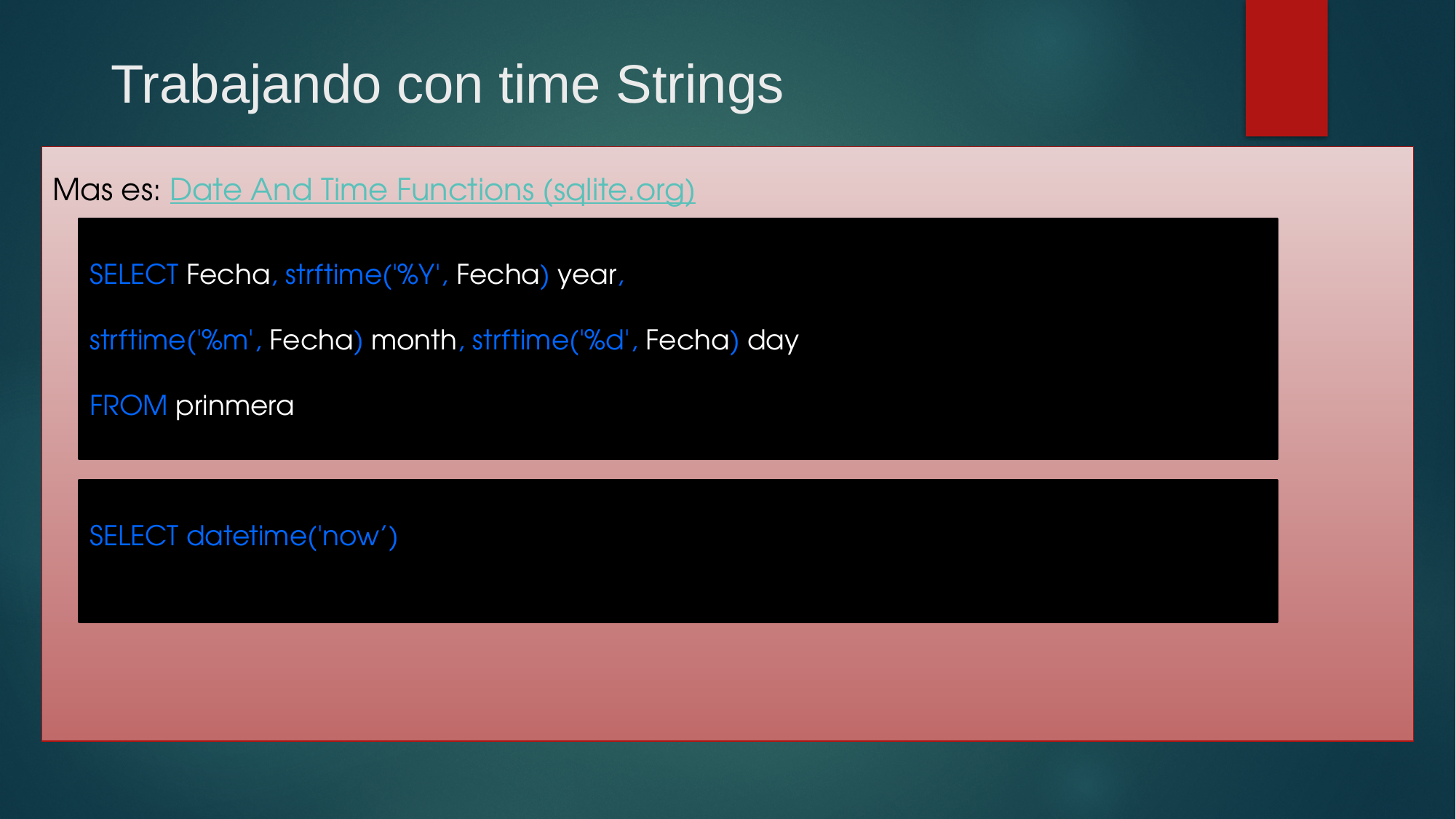

# Trabajando con time Strings
Mas es: Date And Time Functions (sqlite.org)

SELECT Fecha, strftime('%Y', Fecha) year,

strftime('%m', Fecha) month, strftime('%d', Fecha) day

FROM prinmera

SELECT datetime('now’)